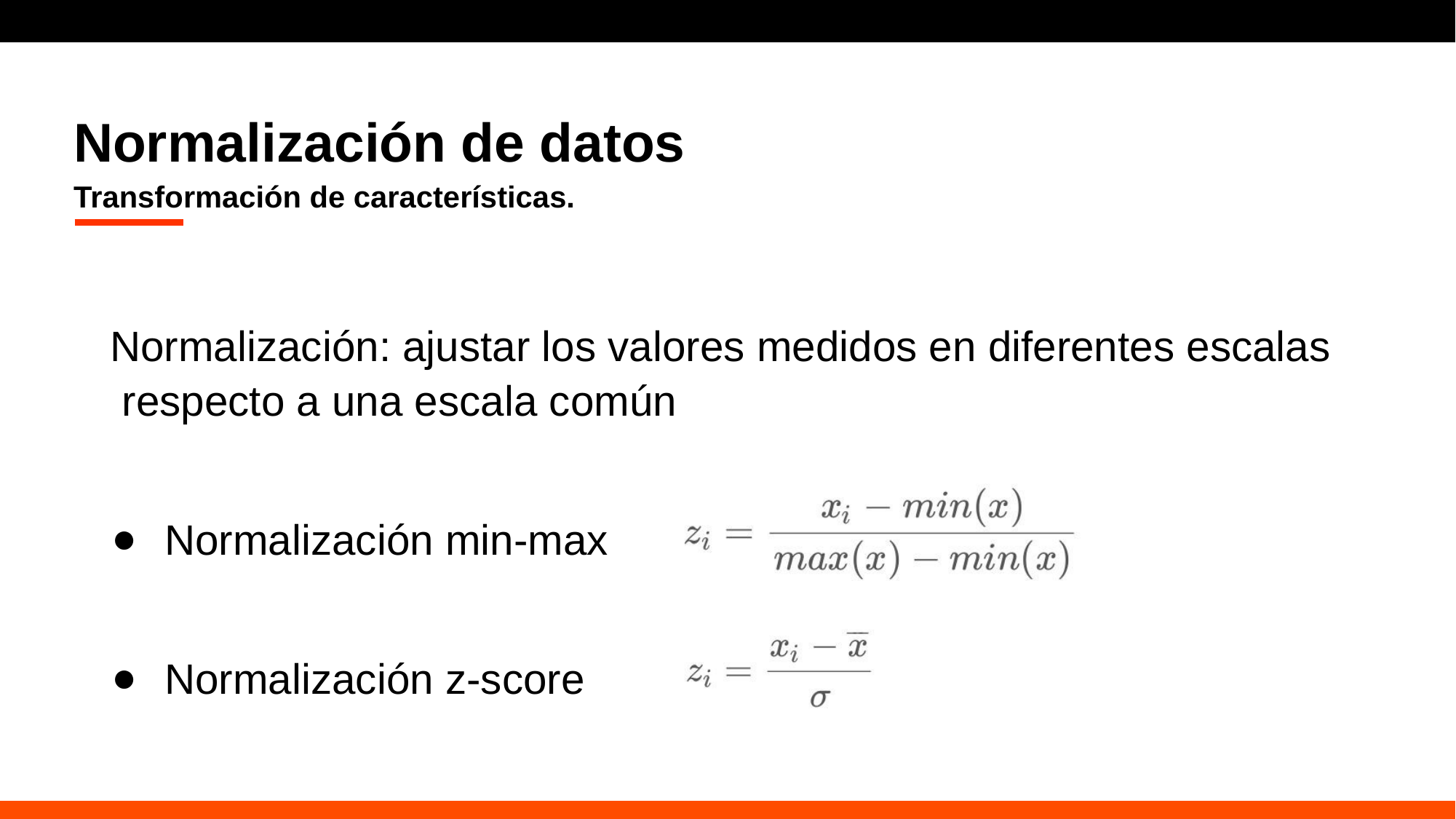

# Normalización de datos
Transformación de características.
Normalización: ajustar los valores medidos en diferentes escalas  respecto a una escala común

Normalización min-max

Normalización z-score